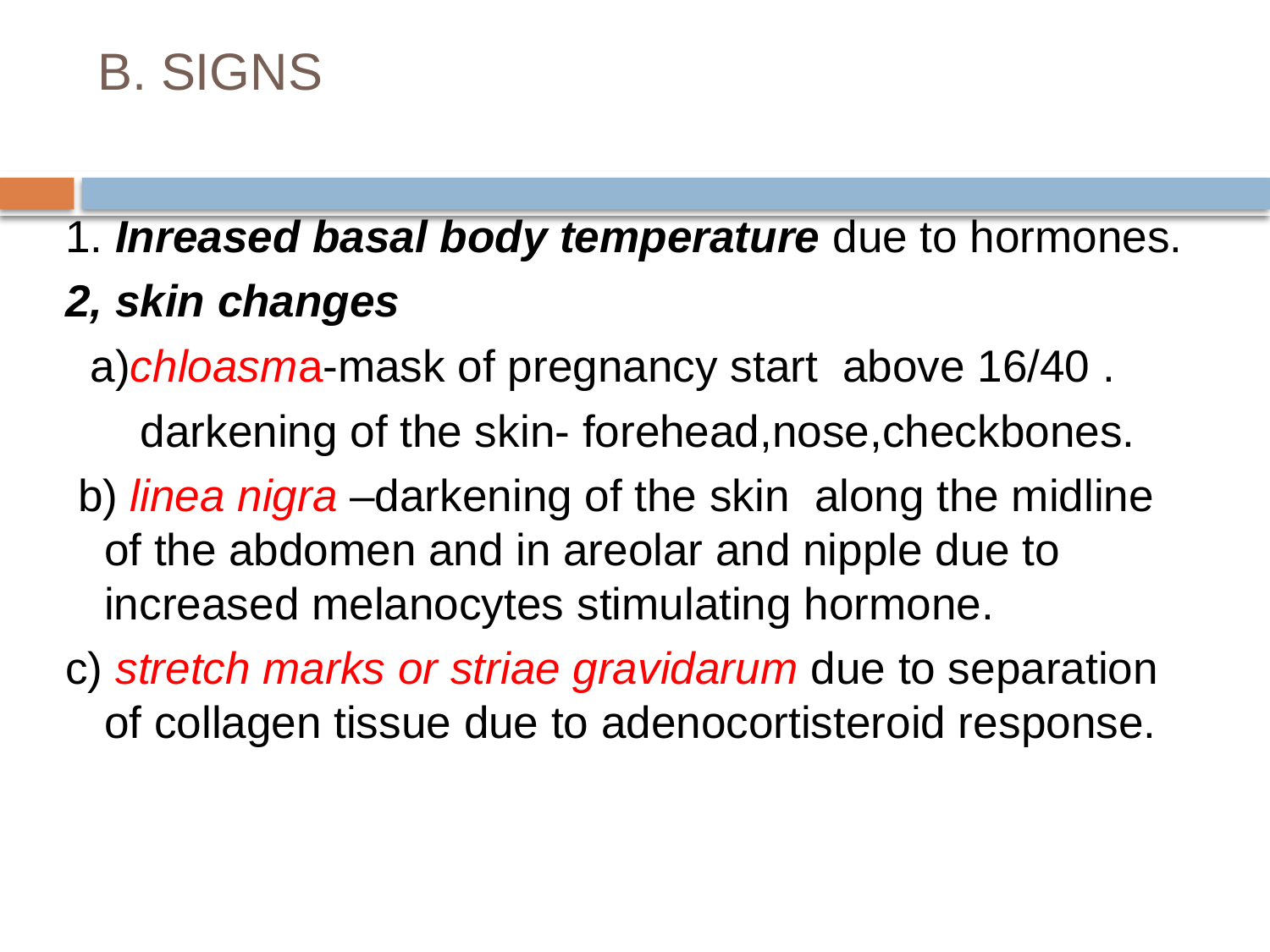

# B. SIGNS
1. Inreased basal body temperature due to hormones.
2, skin changes
  a)chloasma-mask of pregnancy start  above 16/40 .
      darkening of the skin- forehead,nose,checkbones.
 b) linea nigra –darkening of the skin  along the midline of the abdomen and in areolar and nipple due to increased melanocytes stimulating hormone.
c) stretch marks or striae gravidarum due to separation of collagen tissue due to adenocortisteroid response.